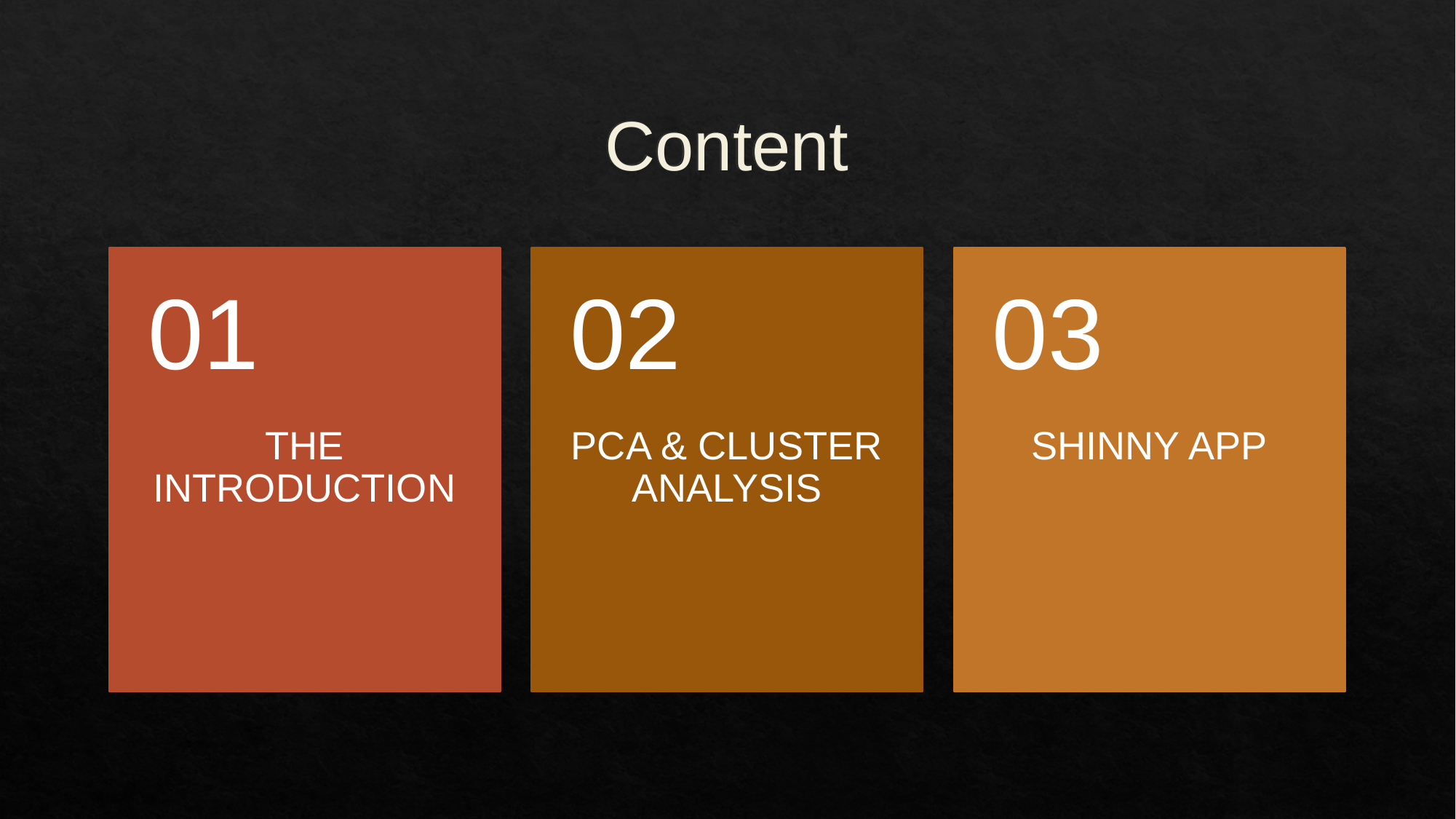

# Content
The introduction
01
PCA & Cluster Analysis
02
Shinny App
03